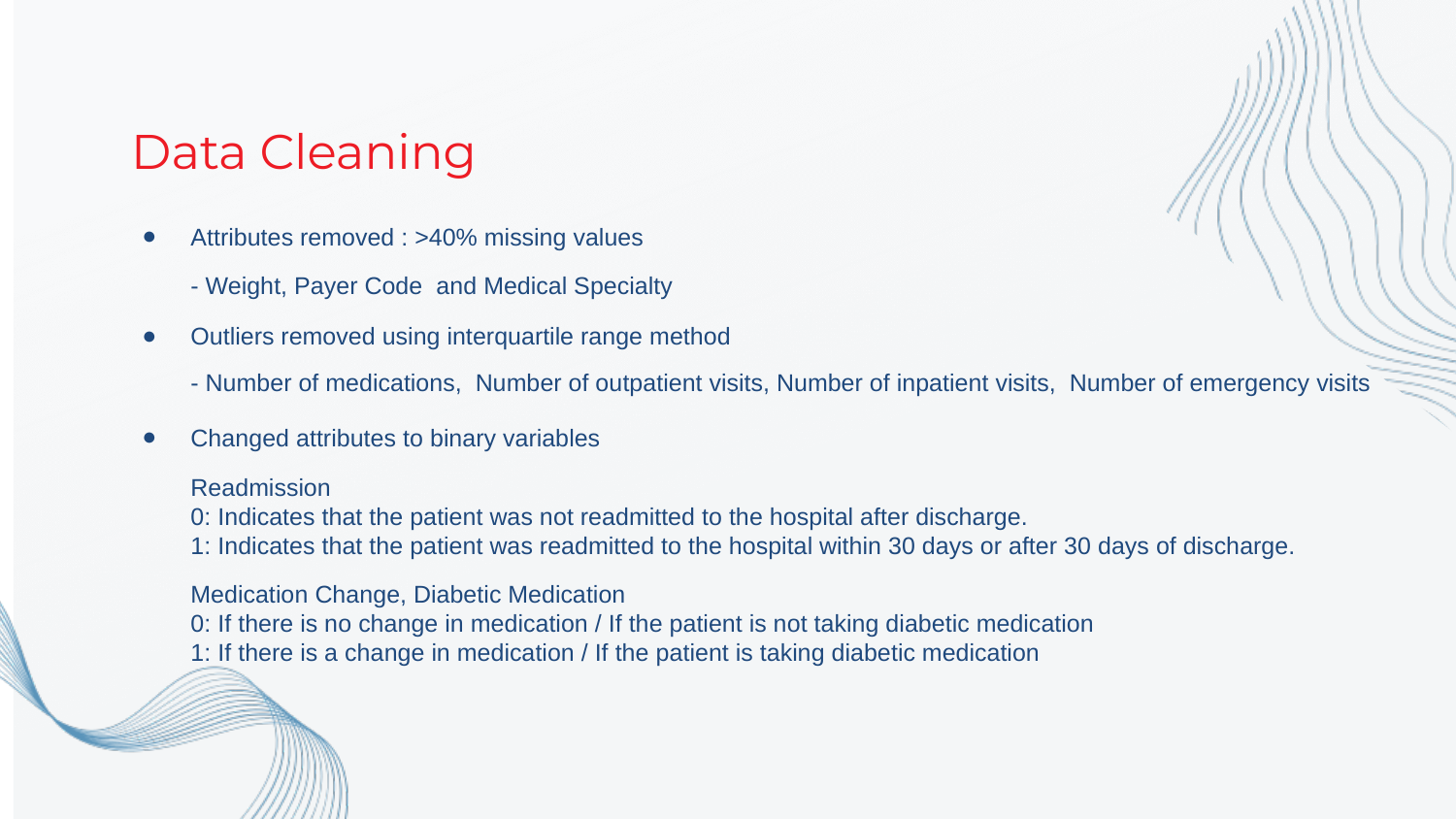

Data Cleaning
Attributes removed : >40% missing values
- Weight, Payer Code  and Medical Specialty
Outliers removed using interquartile range method
- Number of medications,  Number of outpatient visits, Number of inpatient visits,  Number of emergency visits

Changed attributes to binary variables
Readmission
0: Indicates that the patient was not readmitted to the hospital after discharge.
1: Indicates that the patient was readmitted to the hospital within 30 days or after 30 days of discharge.
Medication Change, Diabetic Medication
0: If there is no change in medication / If the patient is not taking diabetic medication
1: If there is a change in medication / If the patient is taking diabetic medication